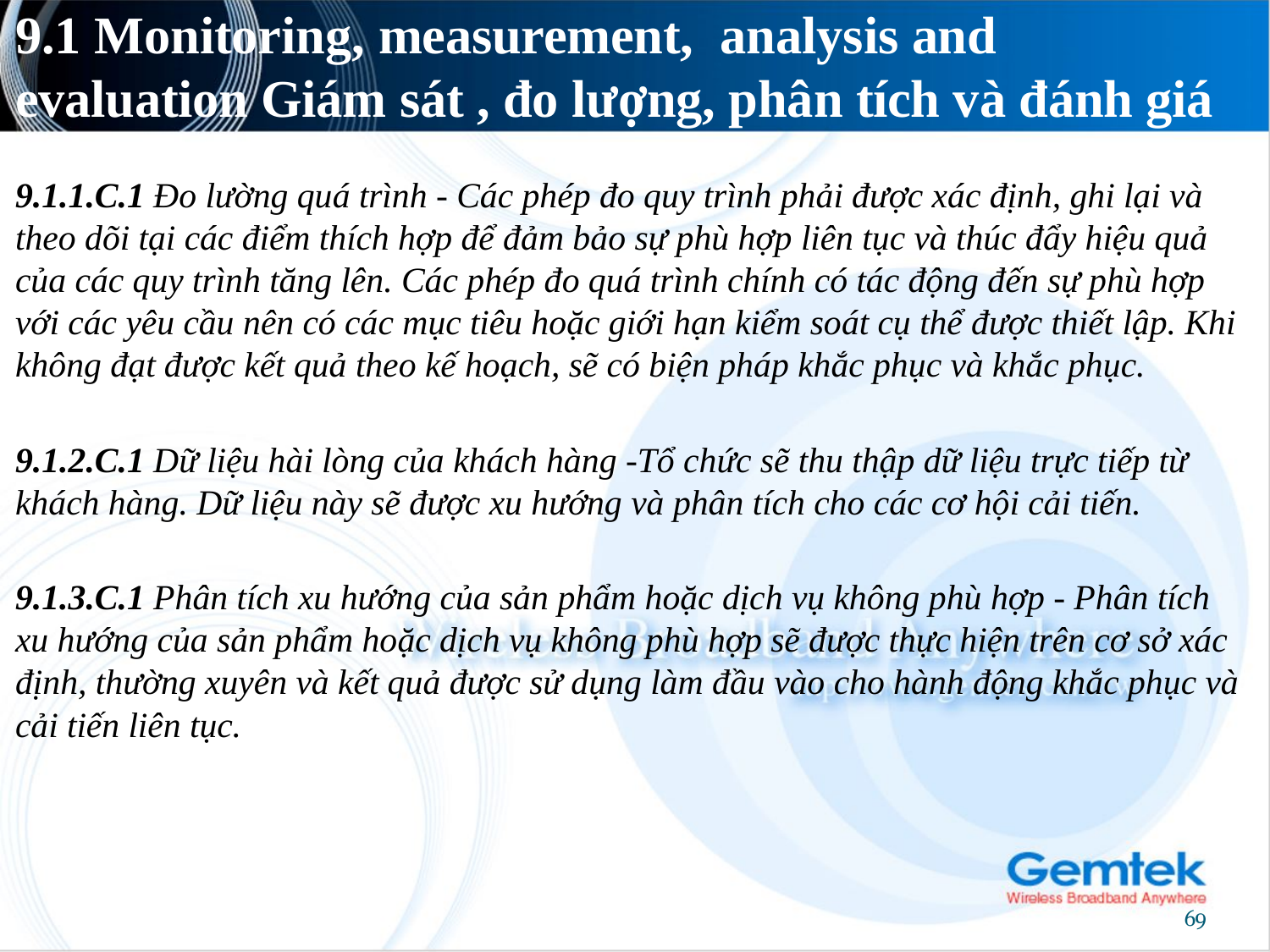

# 9.1 Monitoring, measurement,  analysis and evaluation Giám sát , đo lượng, phân tích và đánh giá
9.1.1.C.1 Đo lường quá trình - Các phép đo quy trình phải được xác định, ghi lại và theo dõi tại các điểm thích hợp để đảm bảo sự phù hợp liên tục và thúc đẩy hiệu quả của các quy trình tăng lên. Các phép đo quá trình chính có tác động đến sự phù hợp với các yêu cầu nên có các mục tiêu hoặc giới hạn kiểm soát cụ thể được thiết lập. Khi không đạt được kết quả theo kế hoạch, sẽ có biện pháp khắc phục và khắc phục.
9.1.2.C.1 Dữ liệu hài lòng của khách hàng -Tổ chức sẽ thu thập dữ liệu trực tiếp từ khách hàng. Dữ liệu này sẽ được xu hướng và phân tích cho các cơ hội cải tiến.
9.1.3.C.1 Phân tích xu hướng của sản phẩm hoặc dịch vụ không phù hợp - Phân tích xu hướng của sản phẩm hoặc dịch vụ không phù hợp sẽ được thực hiện trên cơ sở xác định, thường xuyên và kết quả được sử dụng làm đầu vào cho hành động khắc phục và cải tiến liên tục.

69